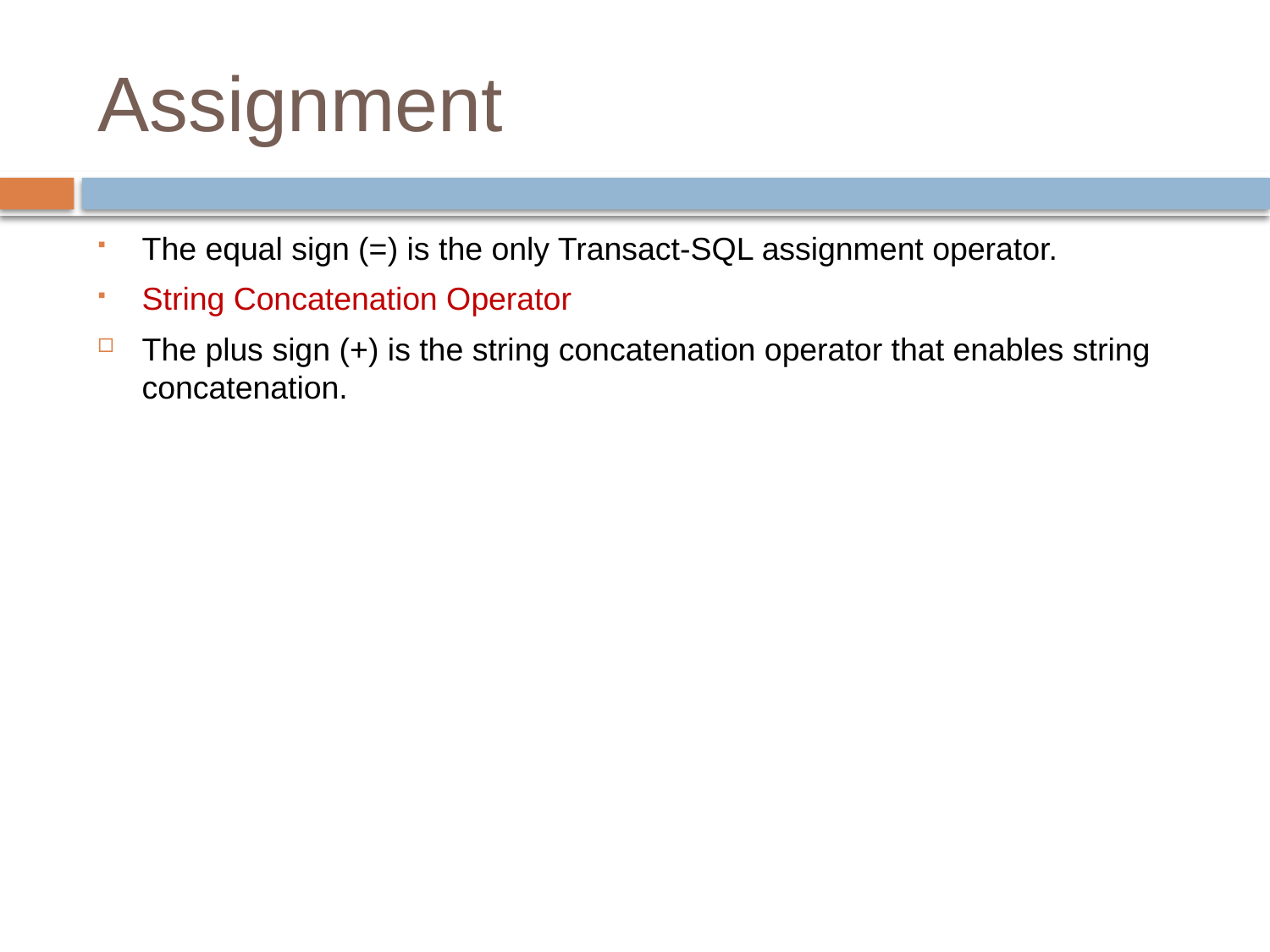

# Assignment
The equal sign (=) is the only Transact-SQL assignment operator.
String Concatenation Operator
The plus sign (+) is the string concatenation operator that enables string concatenation.